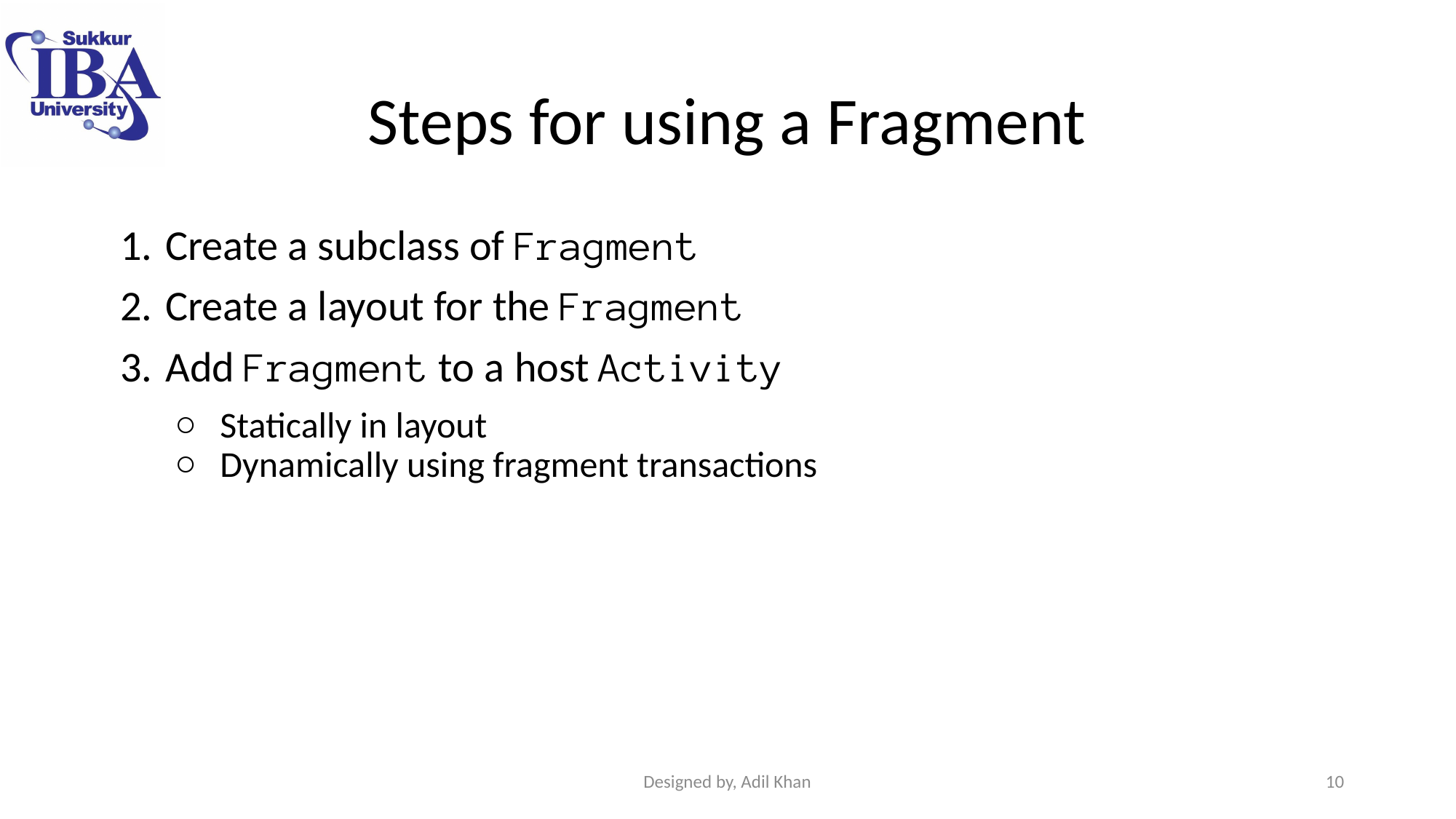

# Steps for using a Fragment
Create a subclass of Fragment
Create a layout for the Fragment
Add Fragment to a host Activity
Statically in layout
Dynamically using fragment transactions

Designed by, Adil Khan
10